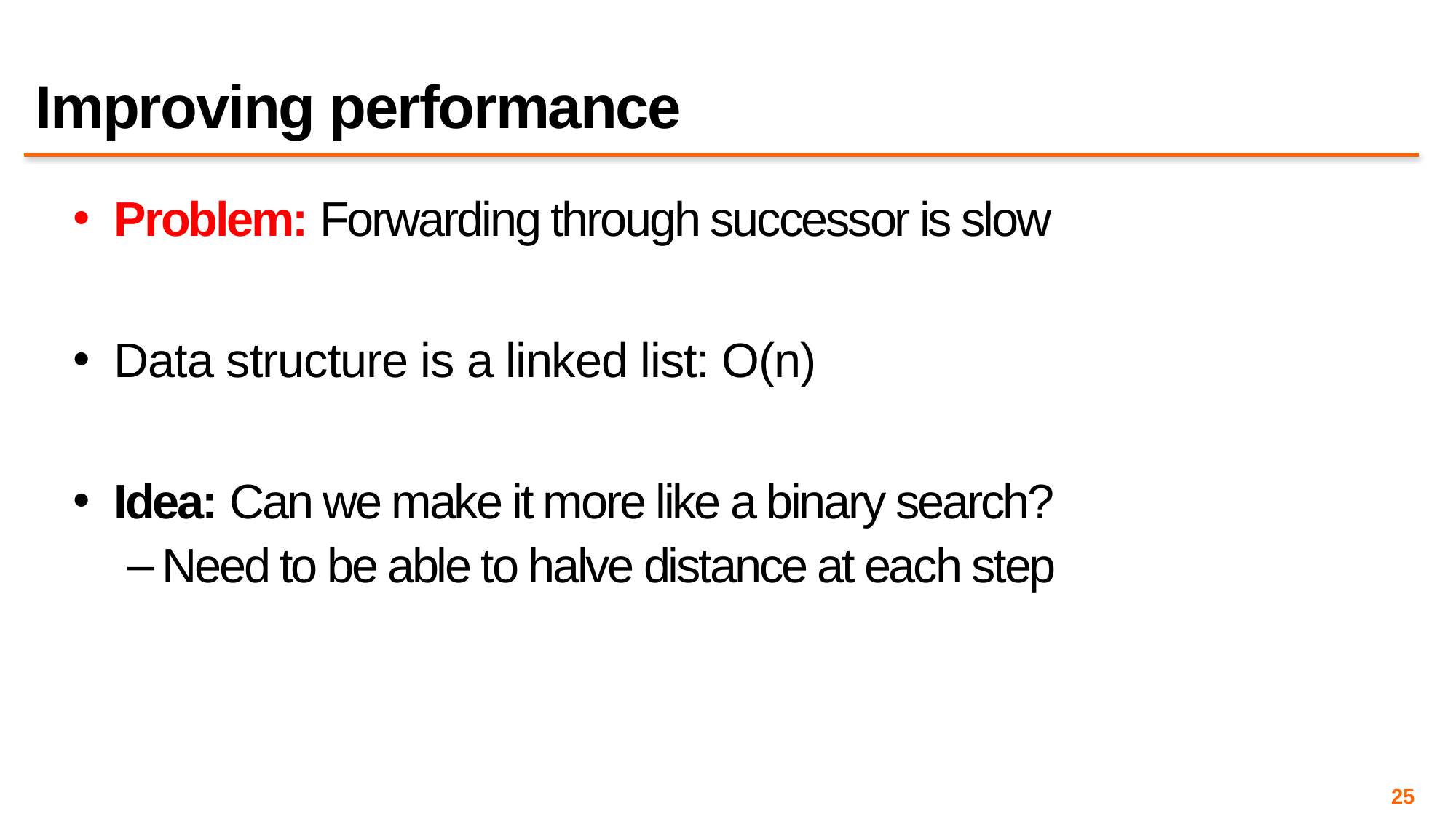

# Improving performance
Problem: Forwarding through successor is slow

Data structure is a linked list: O(n)

Idea: Can we make it more like a binary search?
Need to be able to halve distance at each step
25